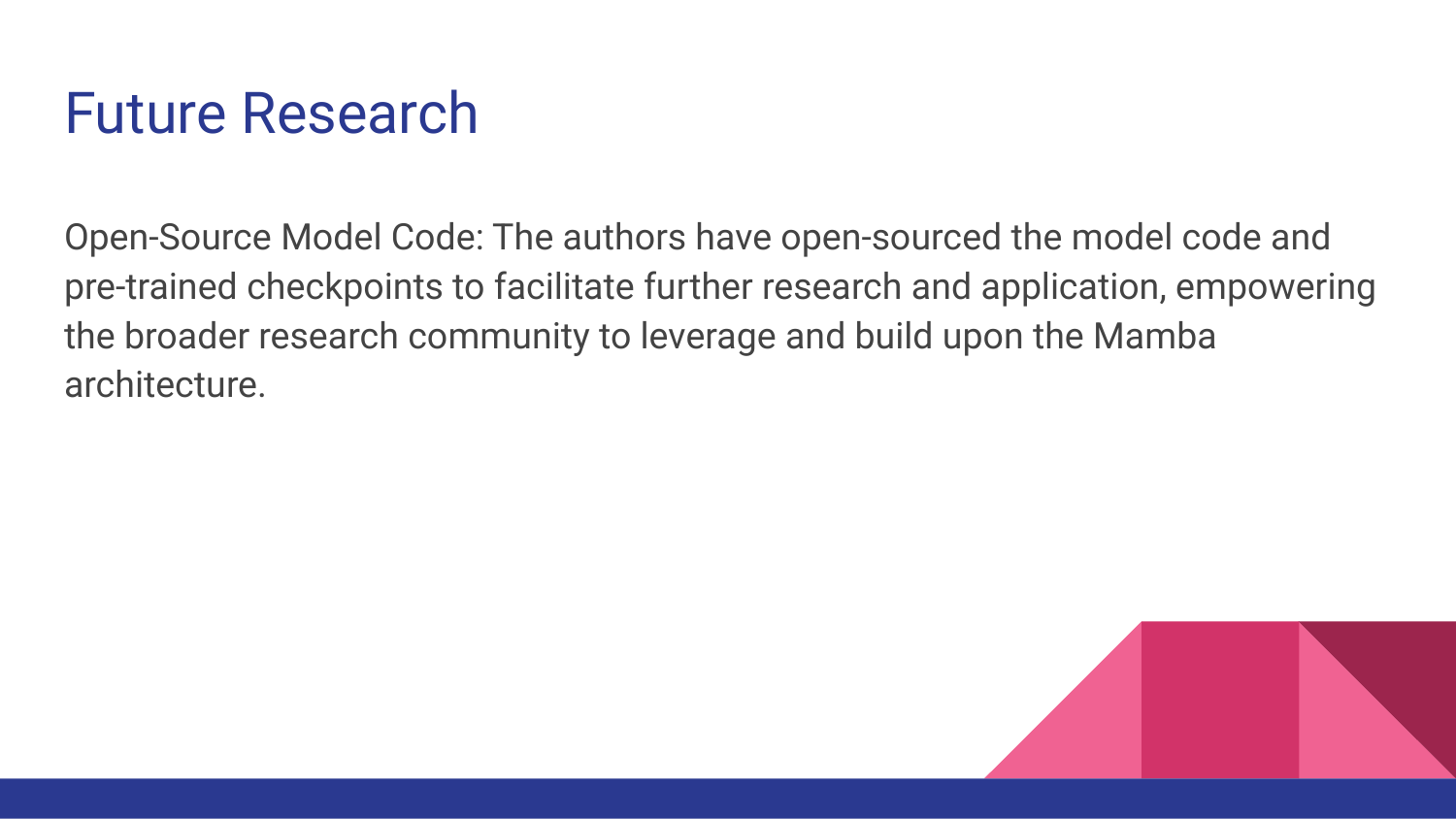

# Future Research
Open-Source Model Code: The authors have open-sourced the model code and pre-trained checkpoints to facilitate further research and application, empowering the broader research community to leverage and build upon the Mamba architecture.